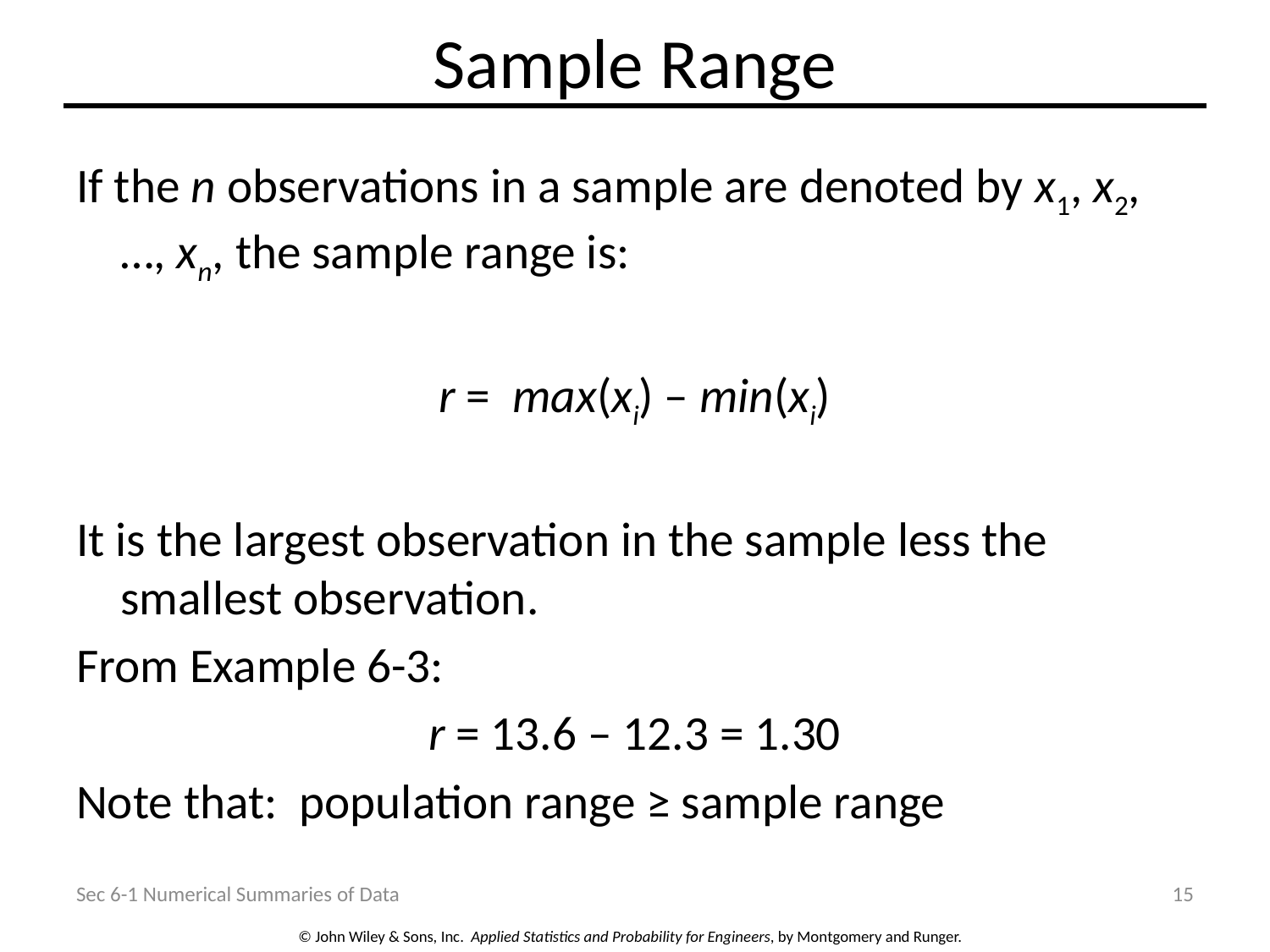

# Sample Range
If the n observations in a sample are denoted by x1, x2, …, xn, the sample range is:

r =  max(xi) – min(xi)

It is the largest observation in the sample less the smallest observation.
From Example 6-3:
r = 13.6 – 12.3 = 1.30
Note that:  population range ≥ sample range
Sec 6-1 Numerical Summaries of Data
15